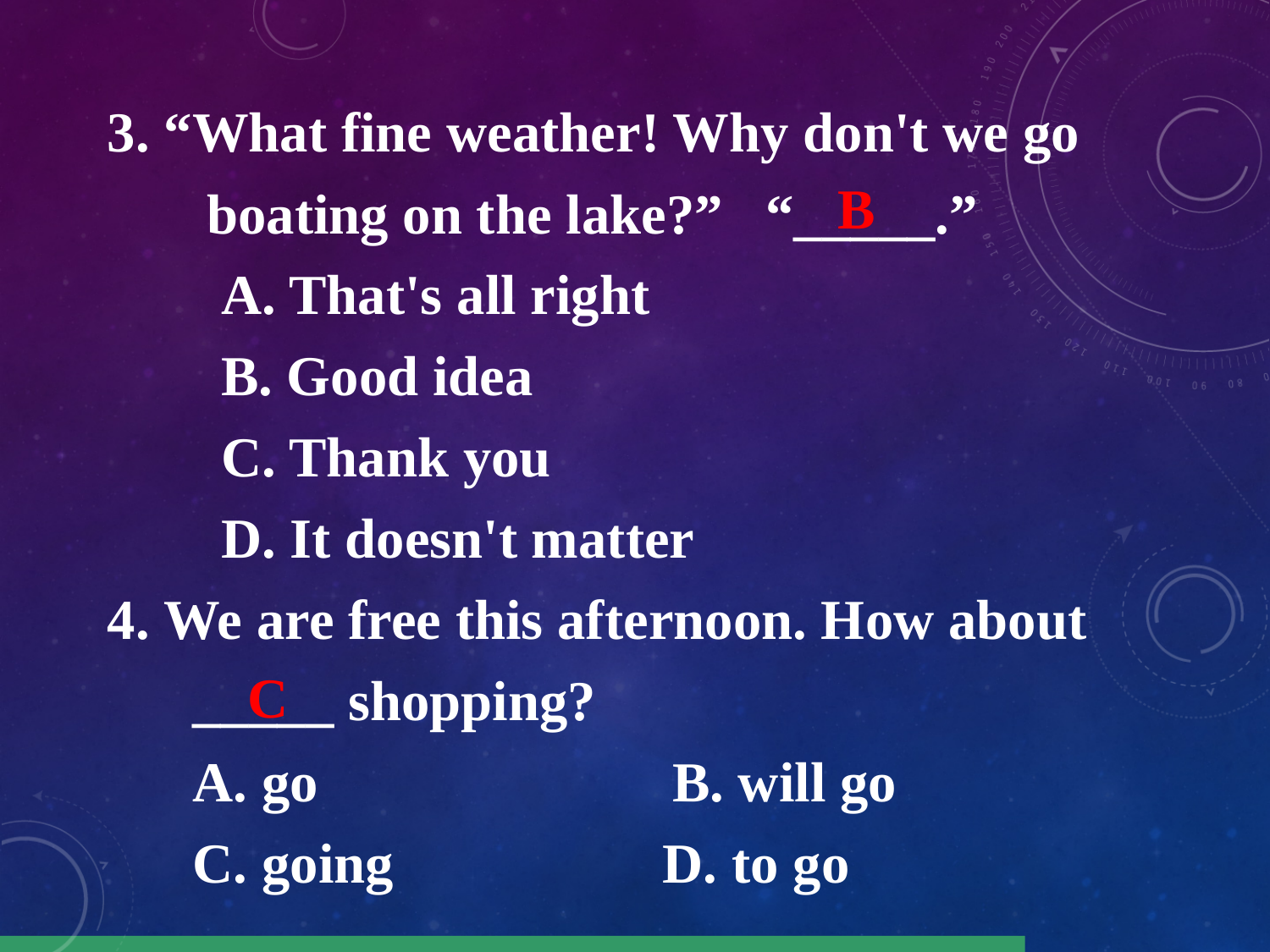

3. “What fine weather! Why don't we go
       boating on the lake?”   “_____.”
        A. That's all right
        B. Good idea
        C. Thank you
        D. It doesn't matter
4. We are free this afternoon. How about
      _____ shopping?
      A. go                         B. will go
      C. going                   D. to go
B
C